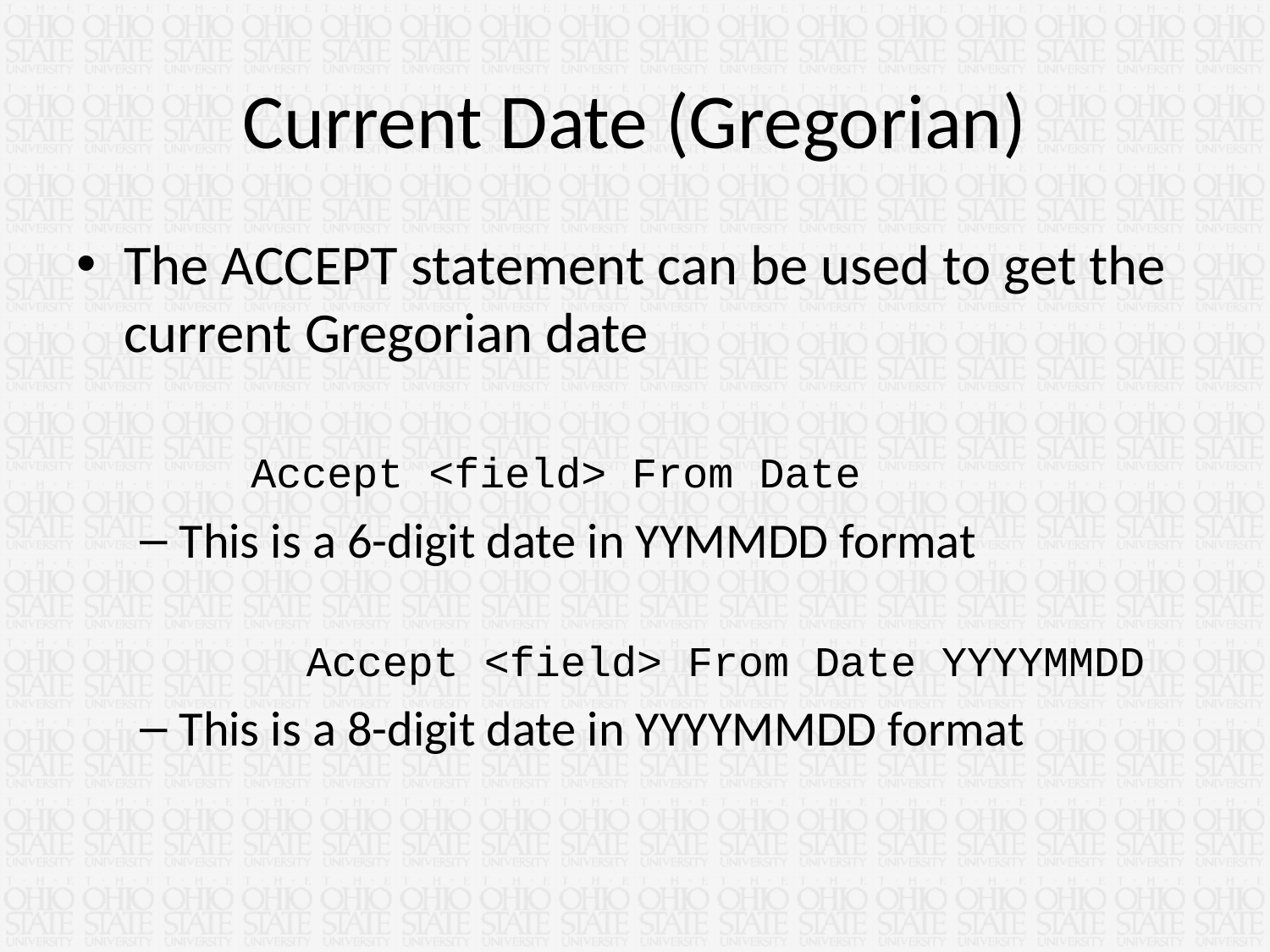

# Current Date (Gregorian)
The ACCEPT statement can be used to get the current Gregorian date
	Accept <field> From Date
This is a 6-digit date in YYMMDD format
	Accept <field> From Date YYYYMMDD
This is a 8-digit date in YYYYMMDD format